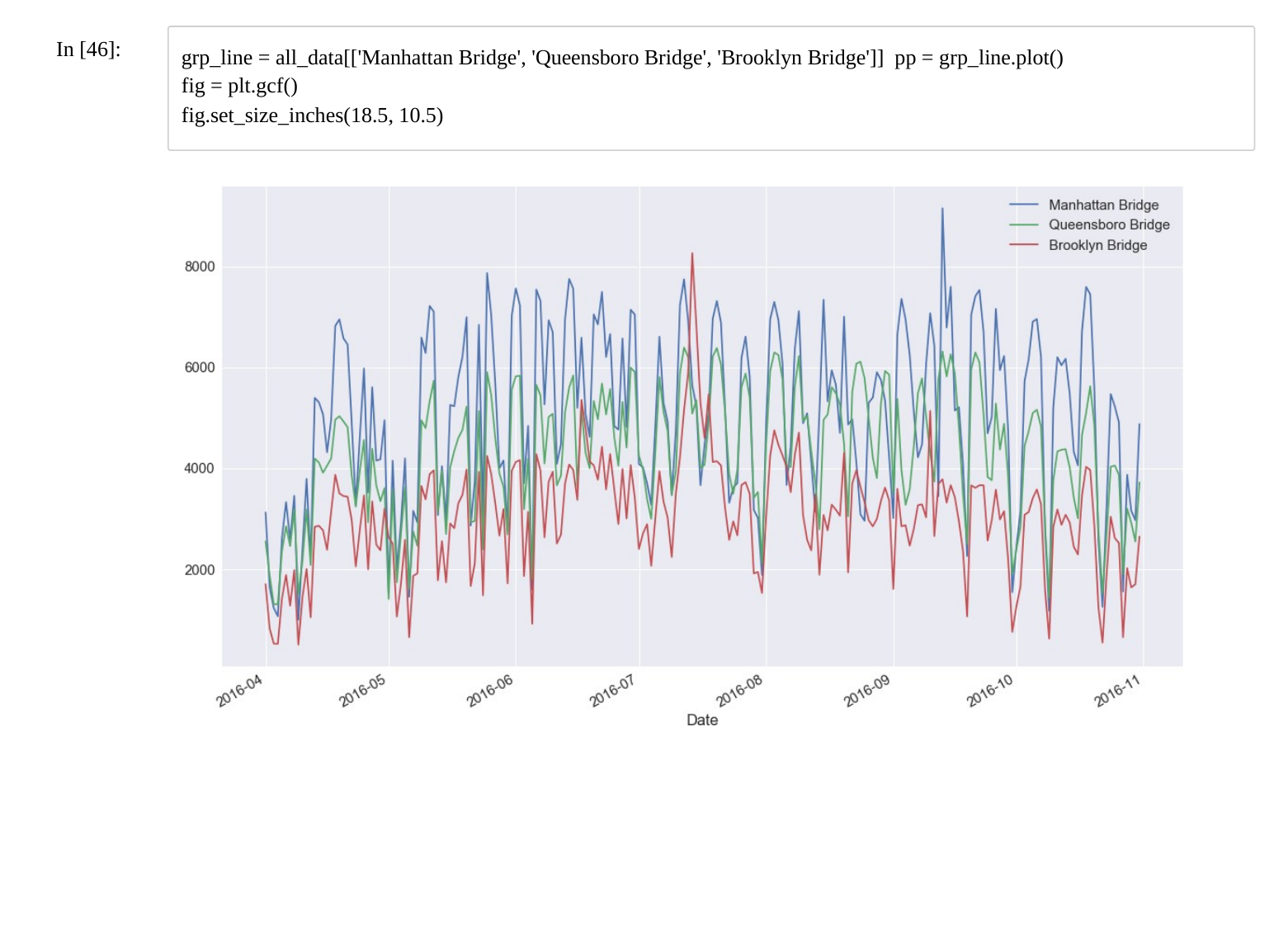

In [46]:
grp_line = all_data[['Manhattan Bridge', 'Queensboro Bridge', 'Brooklyn Bridge']]  pp = grp_line.plot()
fig = plt.gcf()
fig.set_size_inches(18.5, 10.5)